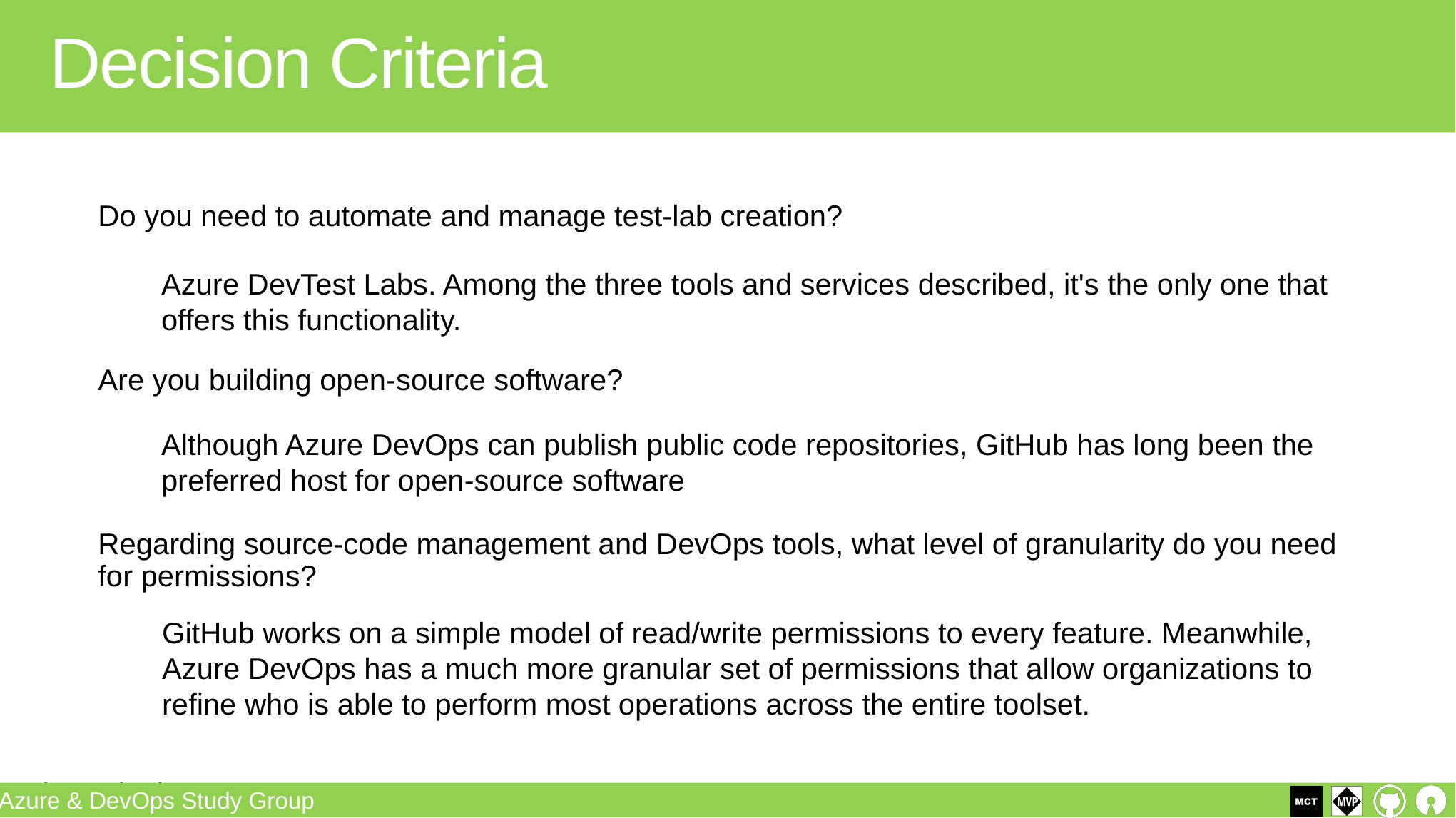

Decision Criteria
Do you need to automate and manage test-lab creation?

Are you building open-source software?

Regarding source-code management and DevOps tools, what level of granularity do you need for permissions?

Azure DevTest Labs. Among the three tools and services described, it's the only one that offers this functionality.
Although Azure DevOps can publish public code repositories, GitHub has long been the preferred host for open-source software
GitHub works on a simple model of read/write permissions to every feature. Meanwhile, Azure DevOps has a much more granular set of permissions that allow organizations to refine who is able to perform most operations across the entire toolset.